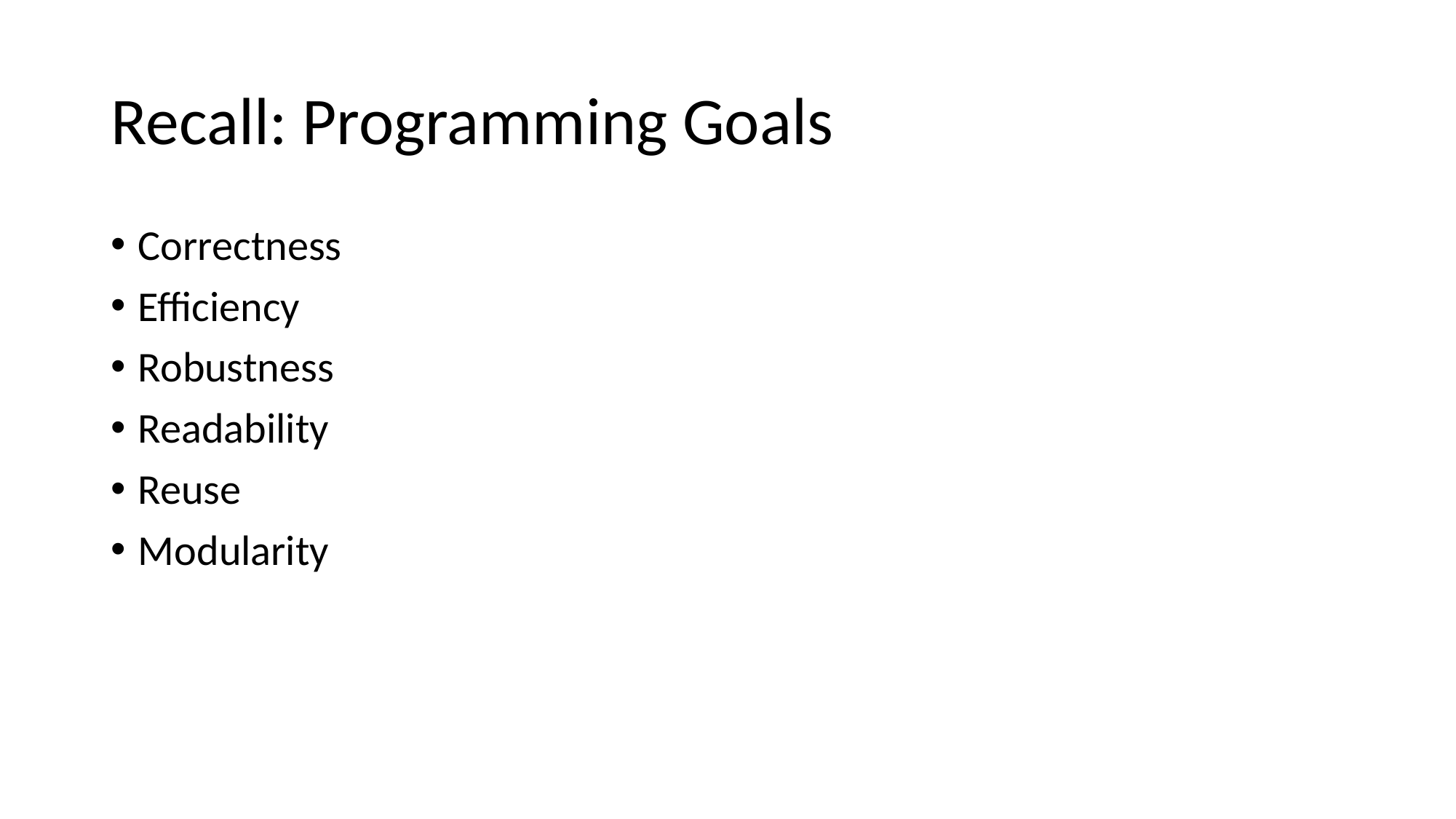

# Recall: Programming Goals
Correctness
Efficiency
Robustness
Readability
Reuse
Modularity